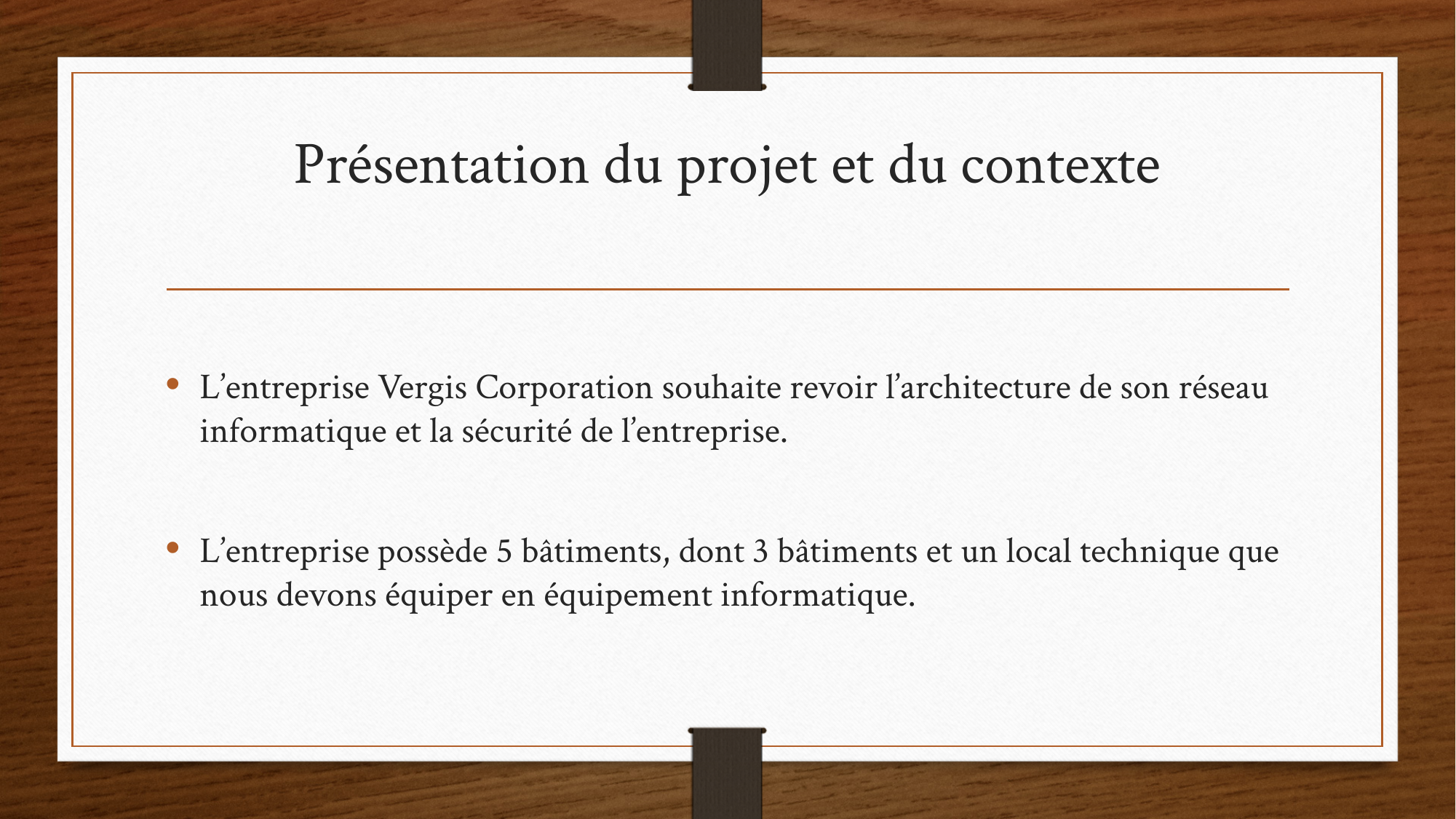

# Présentation du projet et du contexte
L’entreprise Vergis Corporation souhaite revoir l’architecture de son réseau informatique et la sécurité de l’entreprise.

L’entreprise possède 5 bâtiments, dont 3 bâtiments et un local technique que nous devons équiper en équipement informatique.